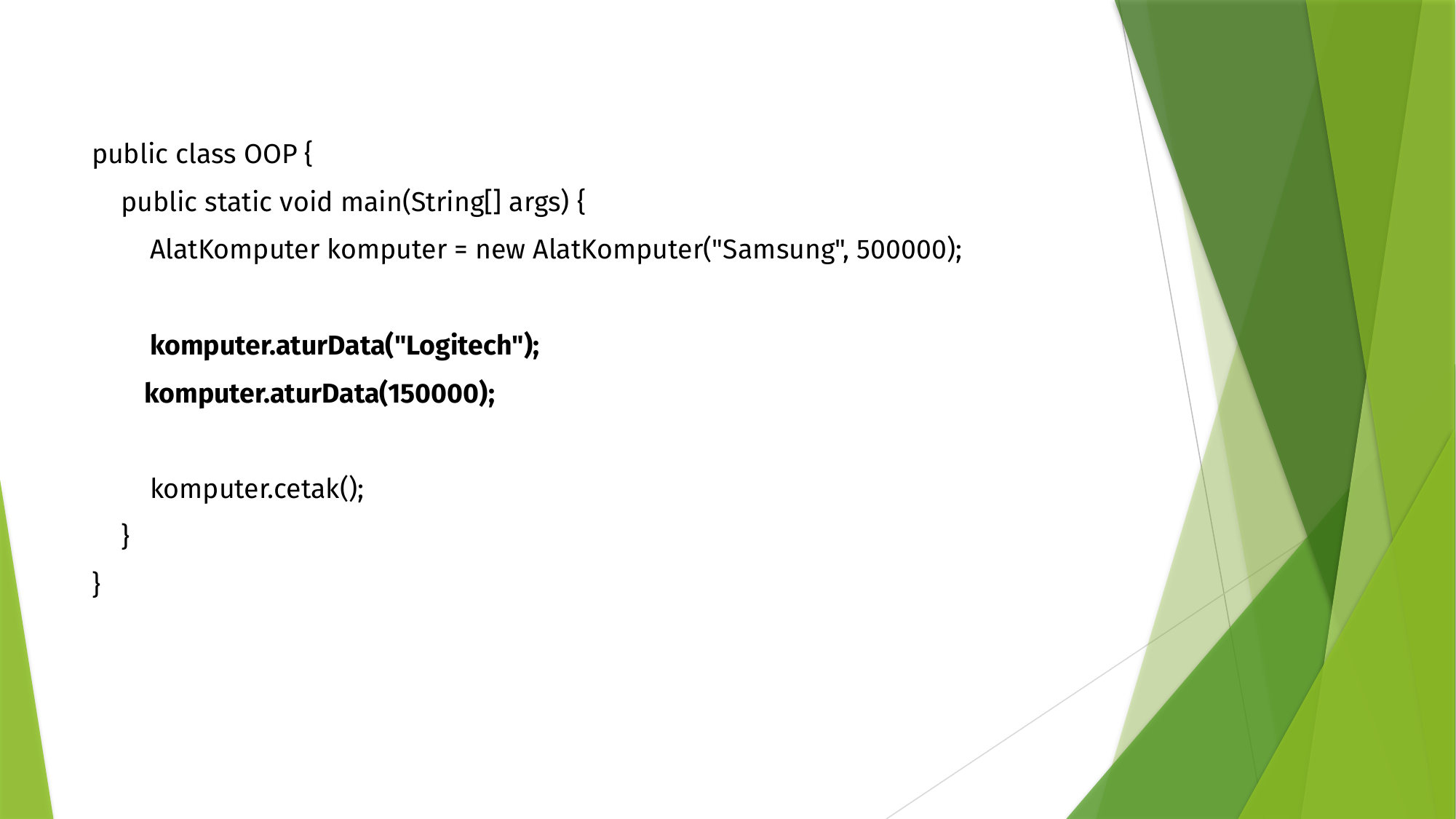

public class OOP {
    public static void main(String[] args) {
        AlatKomputer komputer = new AlatKomputer("Samsung", 500000);

        komputer.aturData("Logitech");
        komputer.aturData(150000);

        komputer.cetak();
    }
}